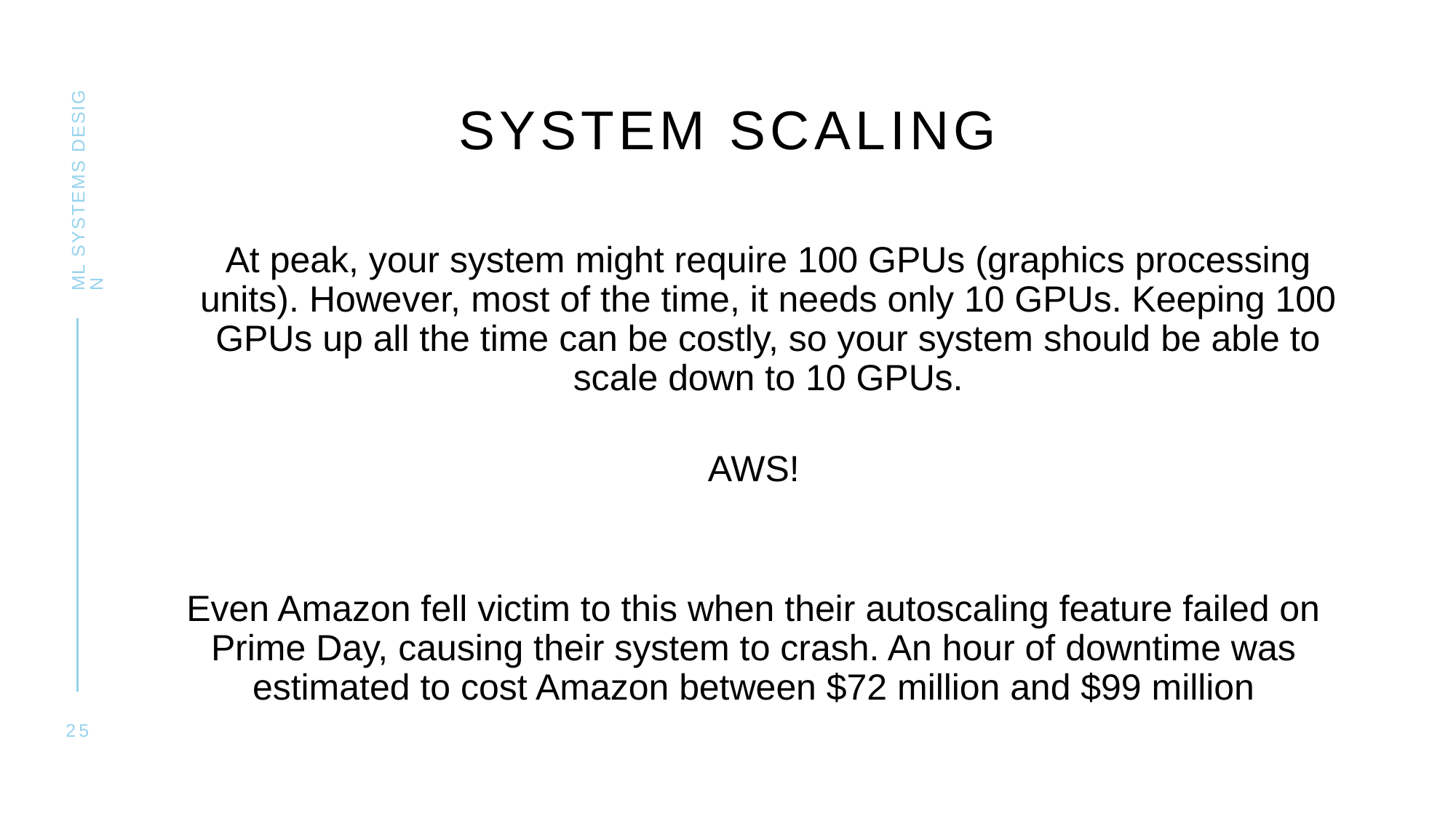

# SYSTEM SCALING
ML SYSTEMS DESIGN
At peak, your system might require 100 GPUs (graphics processing units). However, most of the time, it needs only 10 GPUs. Keeping 100 GPUs up all the time can be costly, so your system should be able to scale down to 10 GPUs.
AWS!
Even Amazon fell victim to this when their autoscaling feature failed on Prime Day, causing their system to crash. An hour of downtime was estimated to cost Amazon between $72 million and $99 million
25